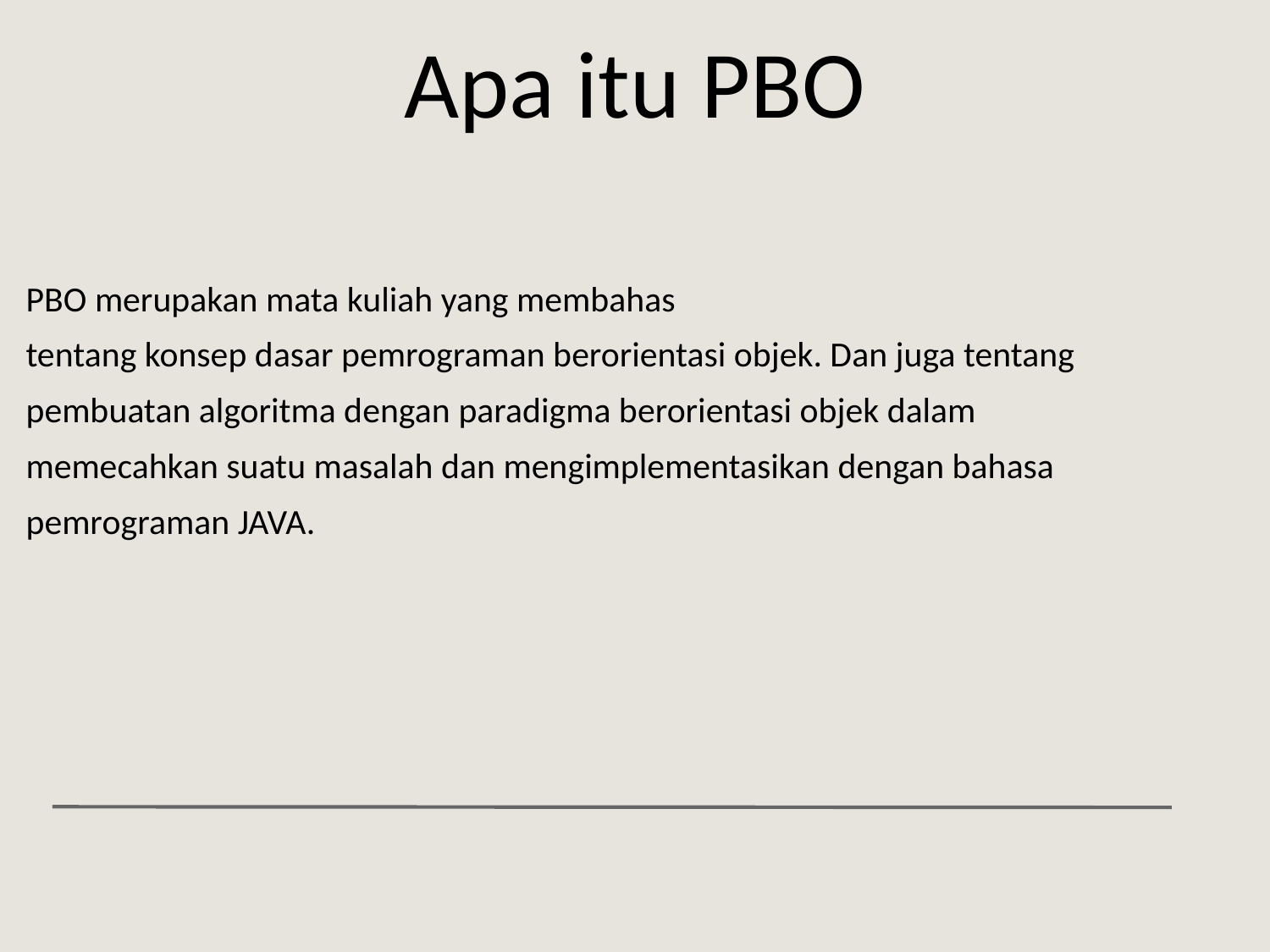

# Apa itu PBO

PBO merupakan mata kuliah yang membahas
tentang konsep dasar pemrograman berorientasi objek. Dan juga tentang
pembuatan algoritma dengan paradigma berorientasi objek dalam
memecahkan suatu masalah dan mengimplementasikan dengan bahasa
pemrograman JAVA.